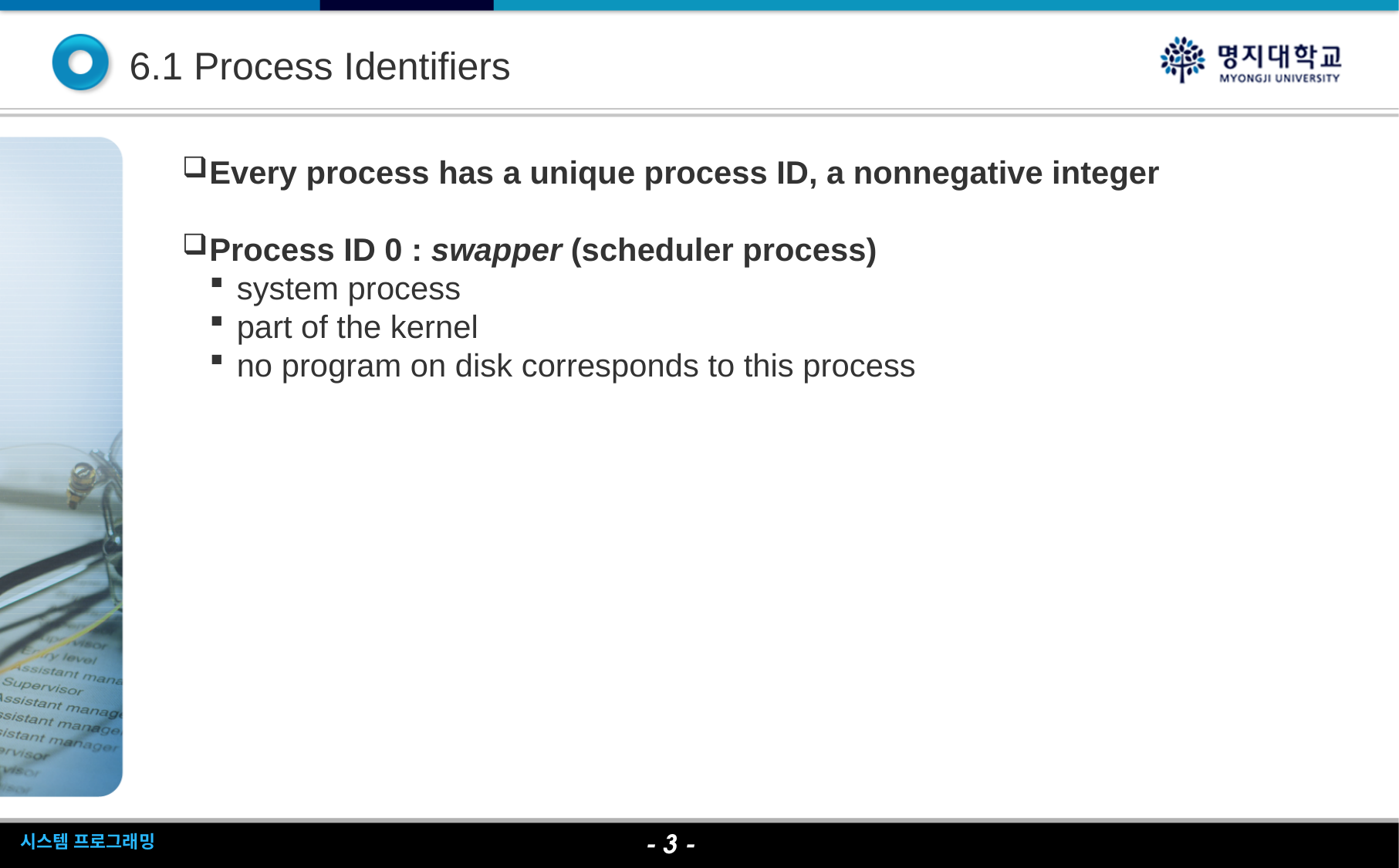

6.1 Process Identifiers
Every process has a unique process ID, a nonnegative integer

Process ID 0 : swapper (scheduler process)
system process
part of the kernel
no program on disk corresponds to this process
- 3 -